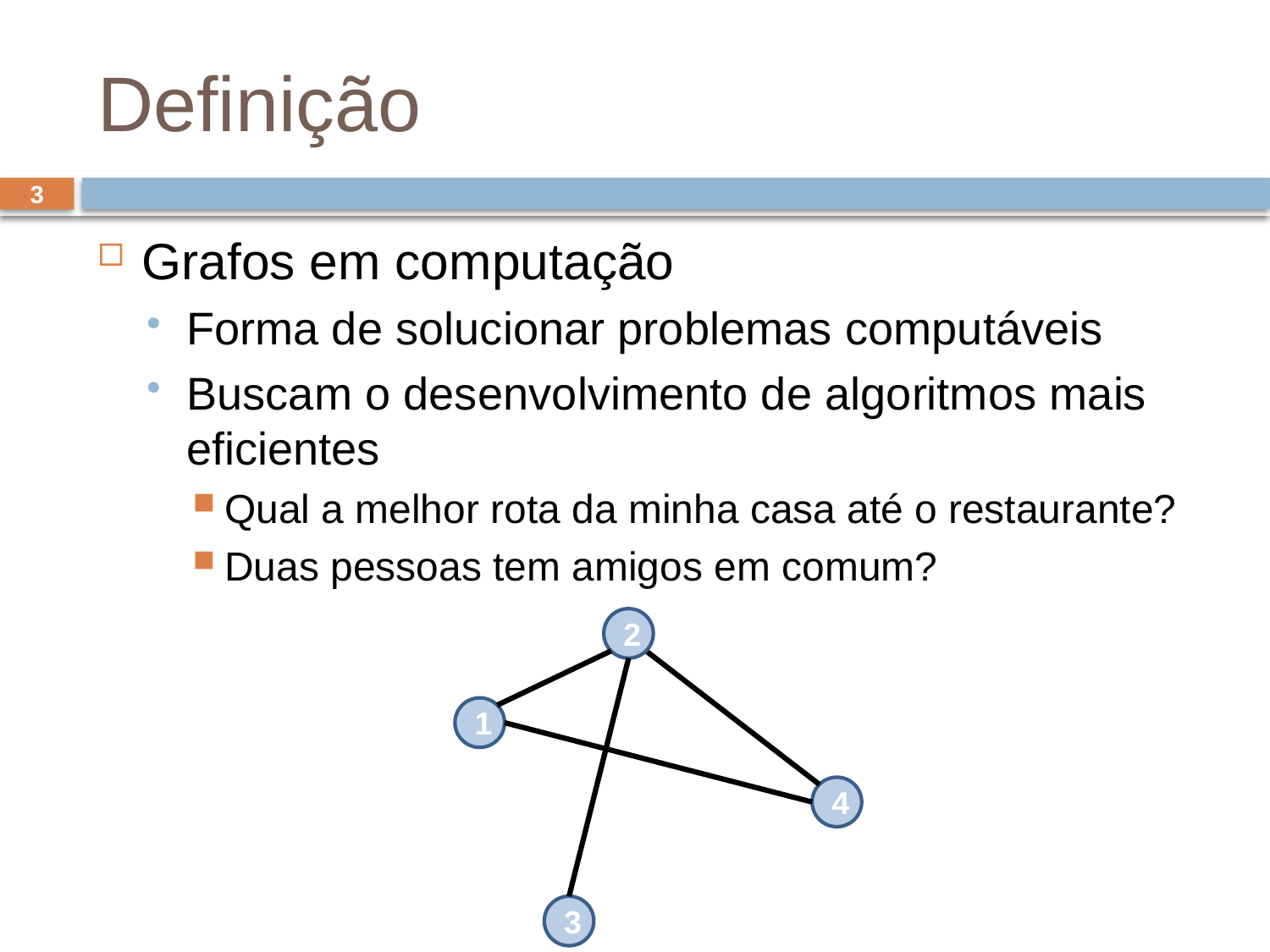

# Definição
3
Grafos em computação
Forma de solucionar problemas computáveis
Buscam o desenvolvimento de algoritmos mais eficientes
Qual a melhor rota da minha casa até o restaurante?
Duas pessoas tem amigos em comum?
2
1
4
3